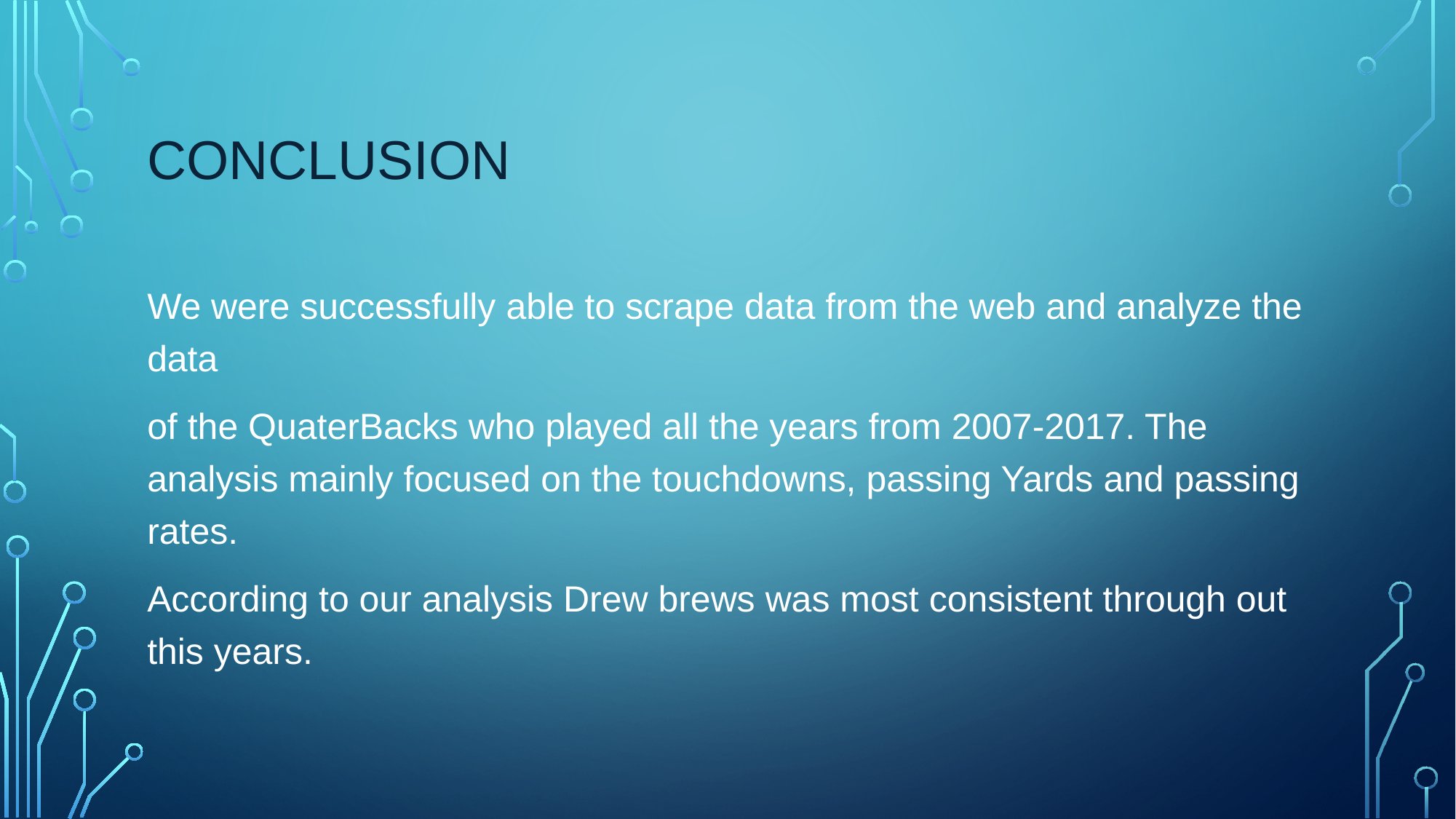

# Conclusion
We were successfully able to scrape data from the web and analyze the data
of the QuaterBacks who played all the years from 2007-2017. The analysis mainly focused on the touchdowns, passing Yards and passing rates.
According to our analysis Drew brews was most consistent through out this years.